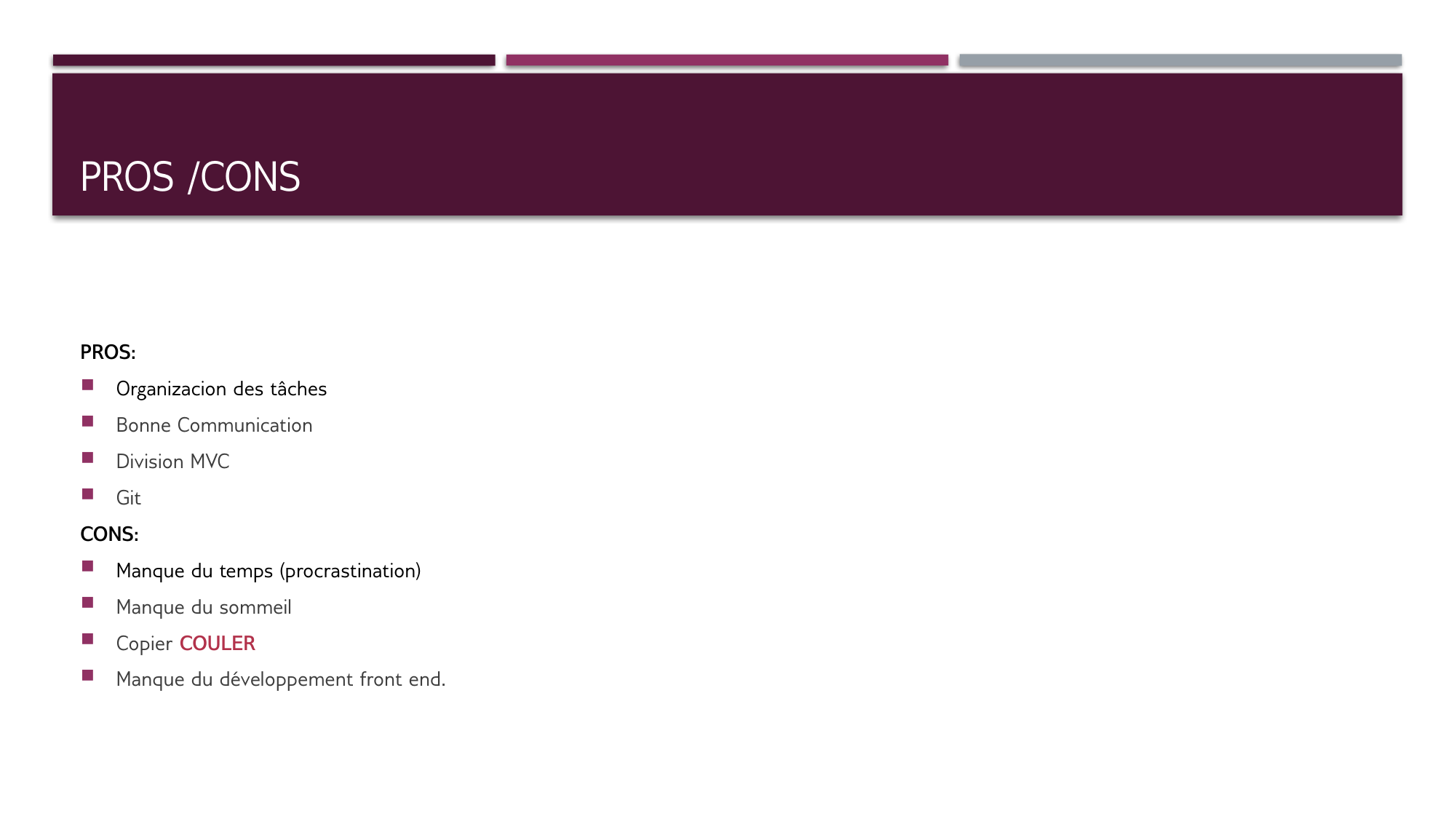

# Pros /cons

PROS:
Organizacion des tâches
Bonne Communication
Division MVC
Git
CONS:
Manque du temps (procrastination)
Manque du sommeil
Copier COULER
Manque du développement front end.